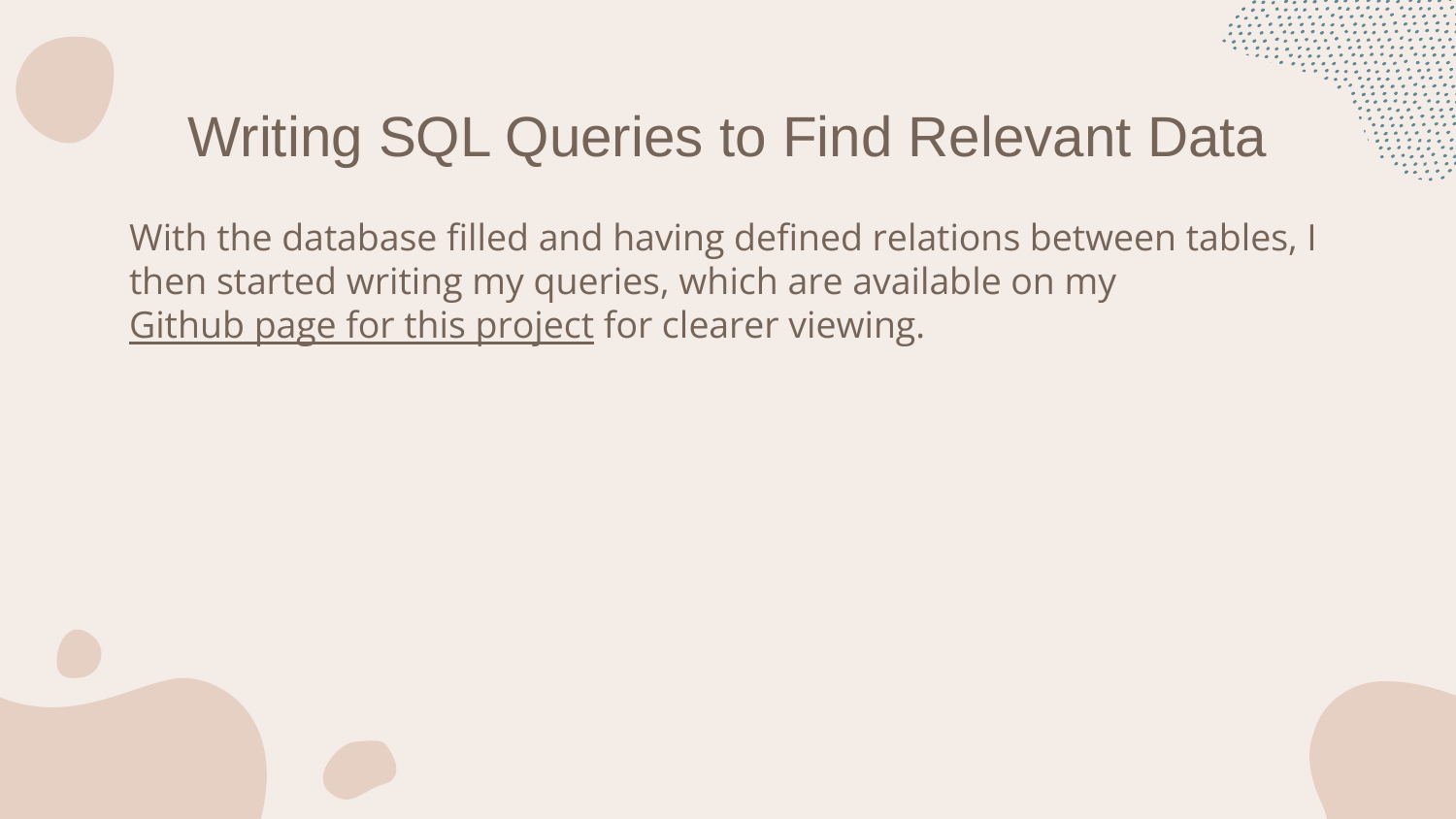

# Writing SQL Queries to Find Relevant Data
With the database filled and having defined relations between tables, I then started writing my queries, which are available on my Github page for this project for clearer viewing.